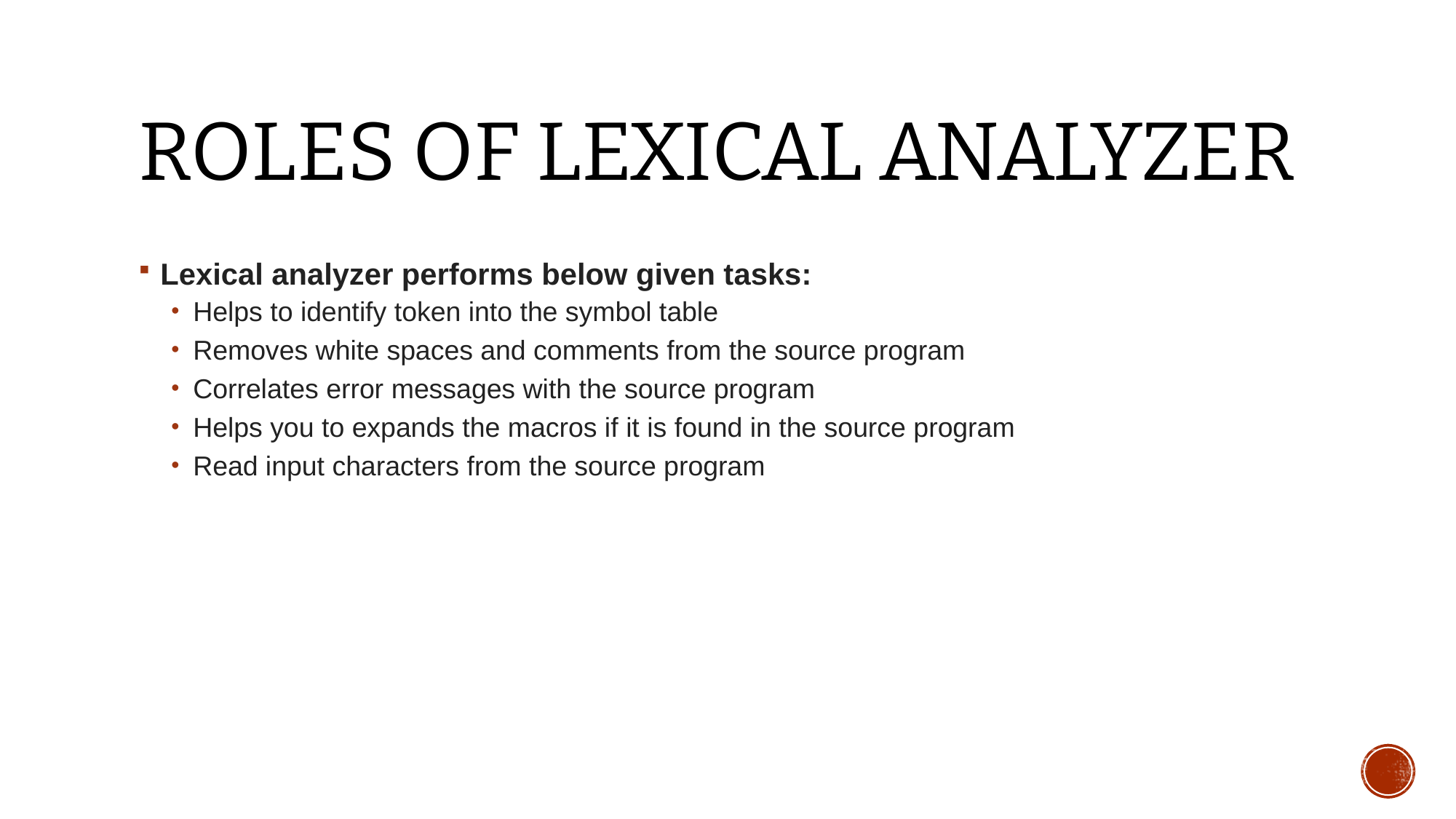

# Roles of lexical analyzer
Lexical analyzer performs below given tasks:
Helps to identify token into the symbol table
Removes white spaces and comments from the source program
Correlates error messages with the source program
Helps you to expands the macros if it is found in the source program
Read input characters from the source program